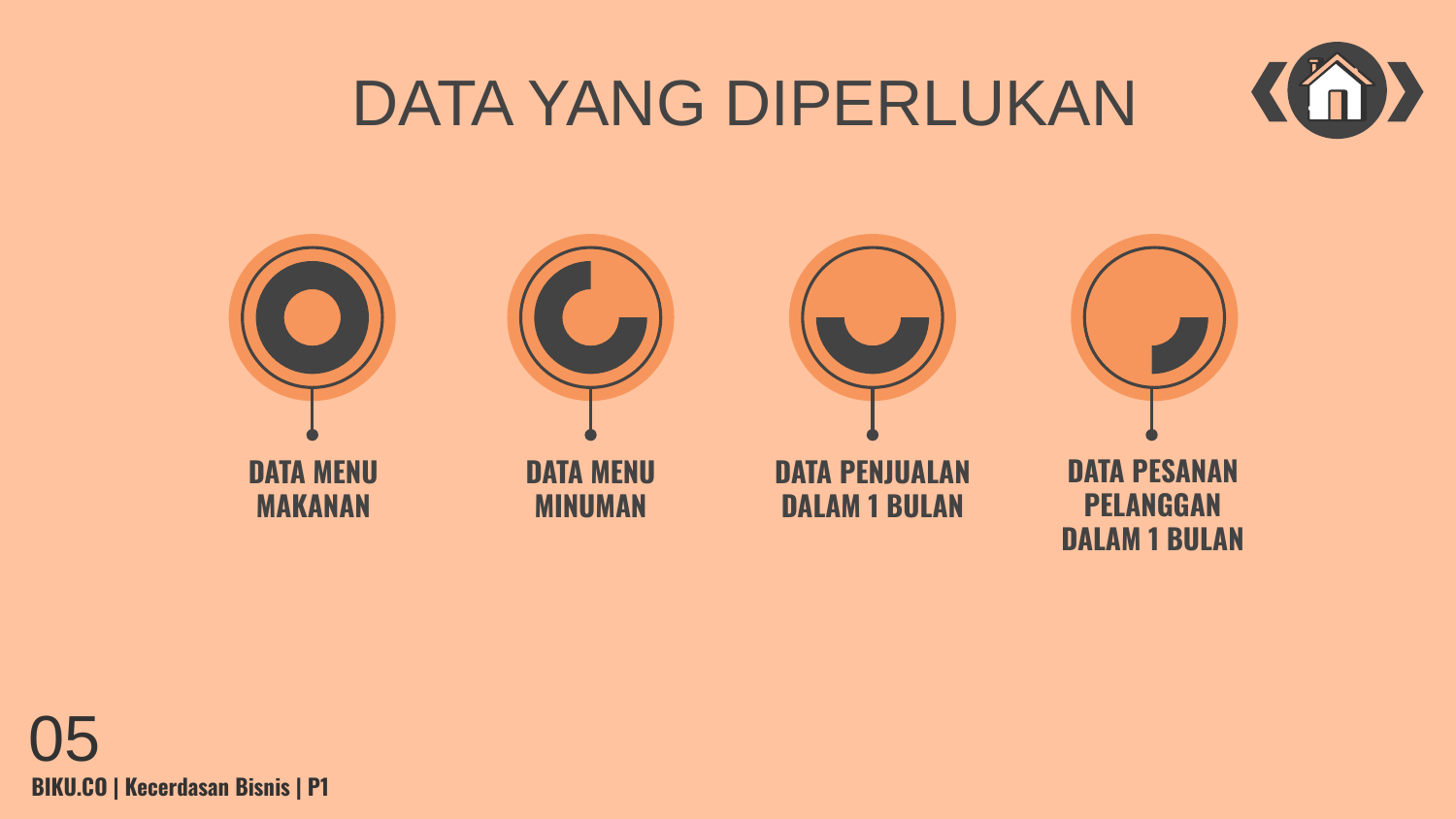

# DATA YANG DIPERLUKAN

DATA MENU MAKANAN
DATA MENU MINUMAN
DATA PENJUALAN DALAM 1 BULAN
DATA PESANAN PELANGGAN DALAM 1 BULAN
05
BIKU.CO | Kecerdasan Bisnis | P1